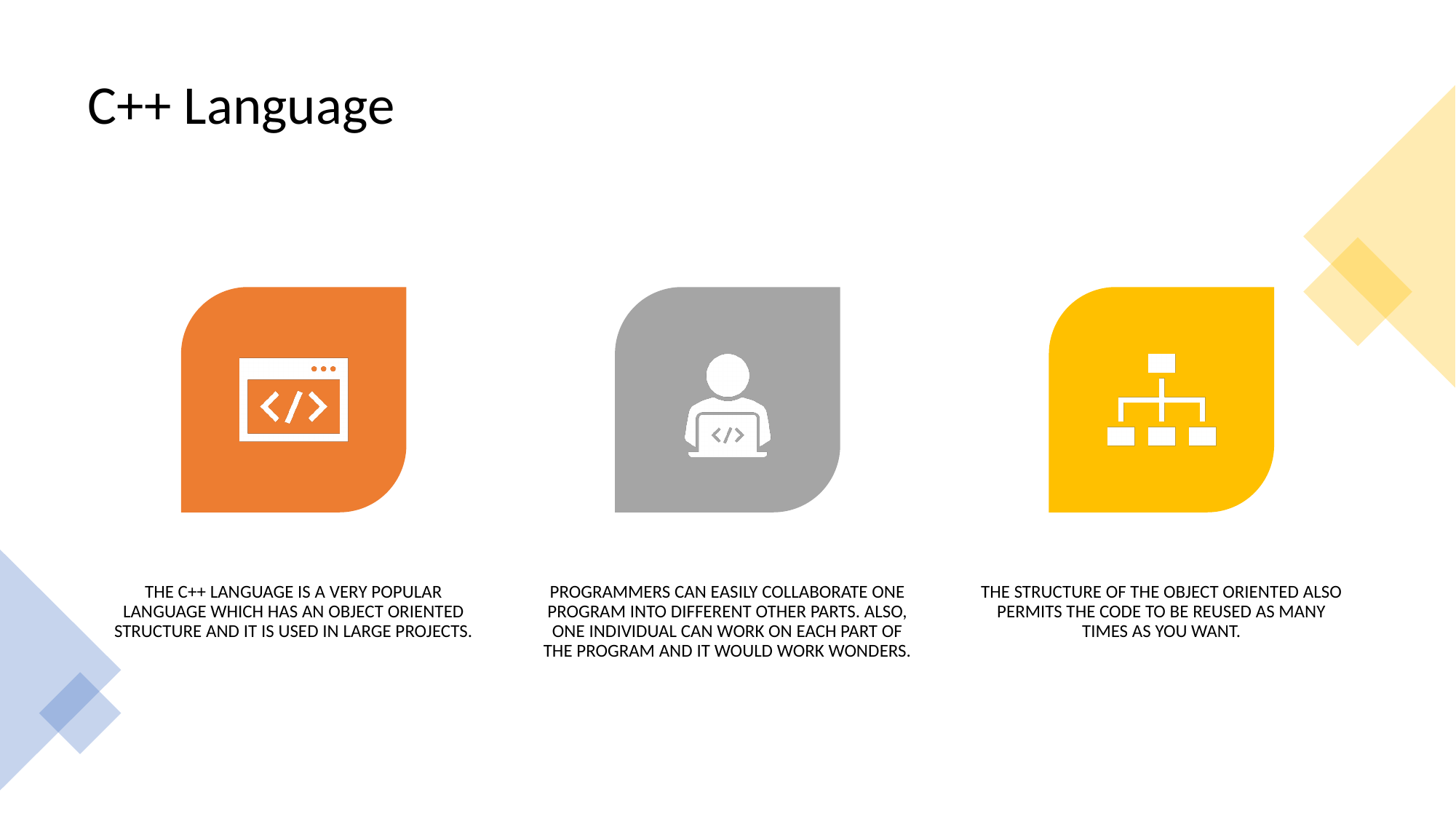

# C++ Language

The C++ language is a very popular language which has an object oriented structure and it is used in large projects.
Programmers can easily collaborate one program into different other parts. Also, one individual can work on each part of the program and it would work wonders.
The structure of the object oriented also permits the code to be reused as many times as you want.